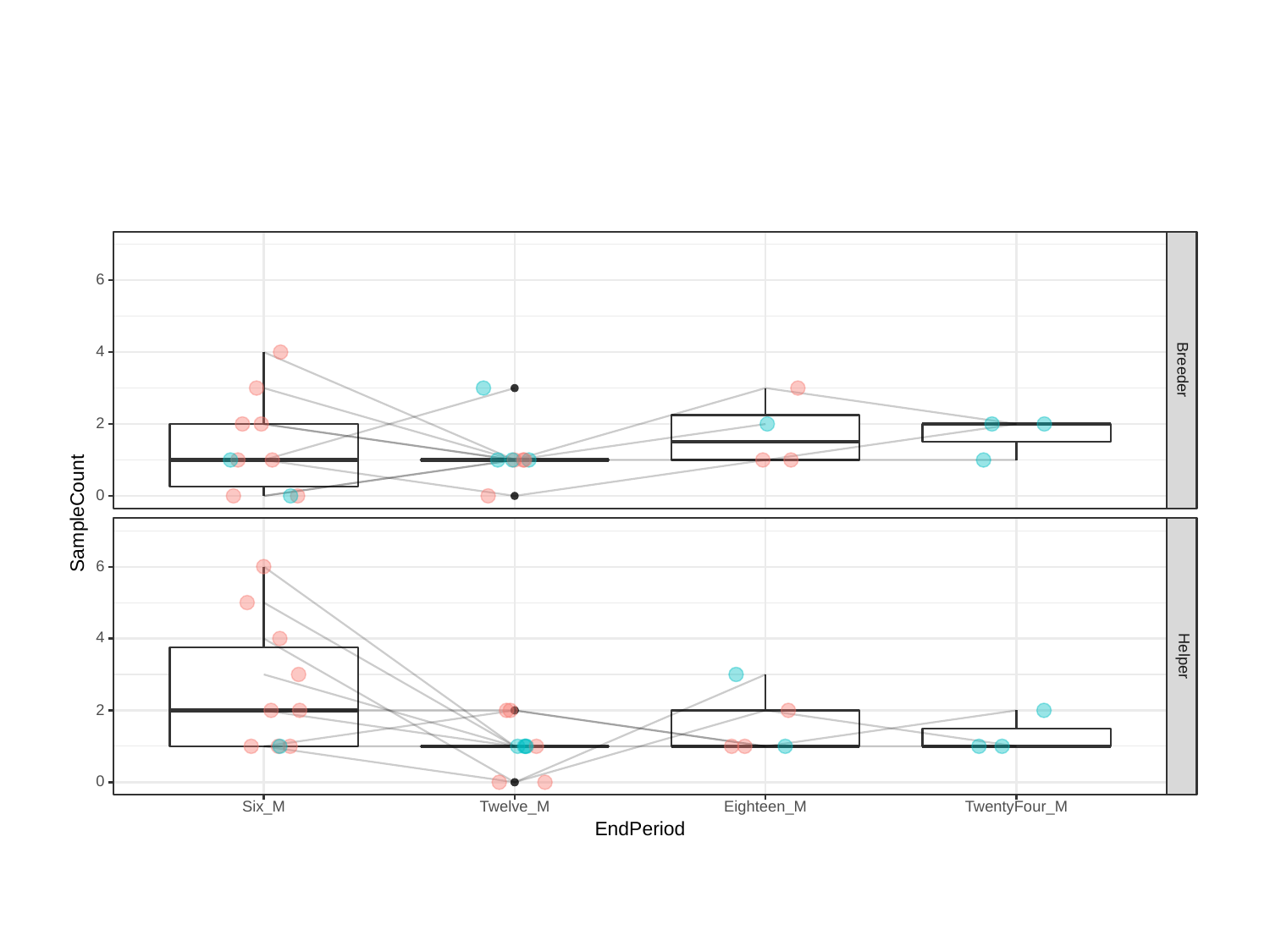

#

6

4

Breeder

2

0

SampleCount

6

4

Helper

2

0

Six_M
Eighteen_M
TwentyFour_M
Twelve_M
EndPeriod